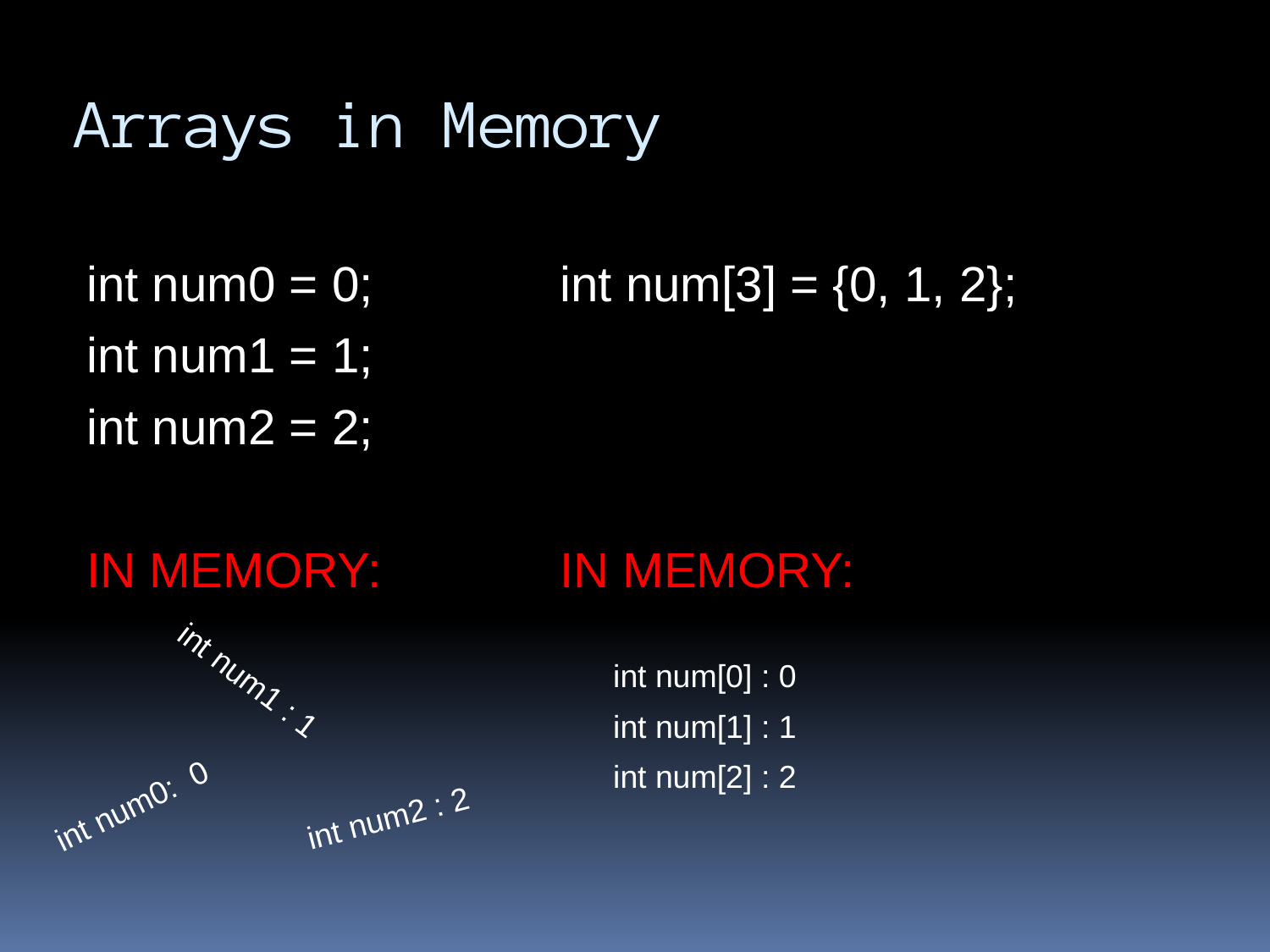

# Arrays in Memory
int num0 = 0;
int num1 = 1;
int num2 = 2;

IN MEMORY:
int num[3] = {0, 1, 2};

IN MEMORY:

      int num[0] : 0
      int num[1] : 1
      int num[2] : 2

int num1 : 1
int num0:  0
int num2 : 2